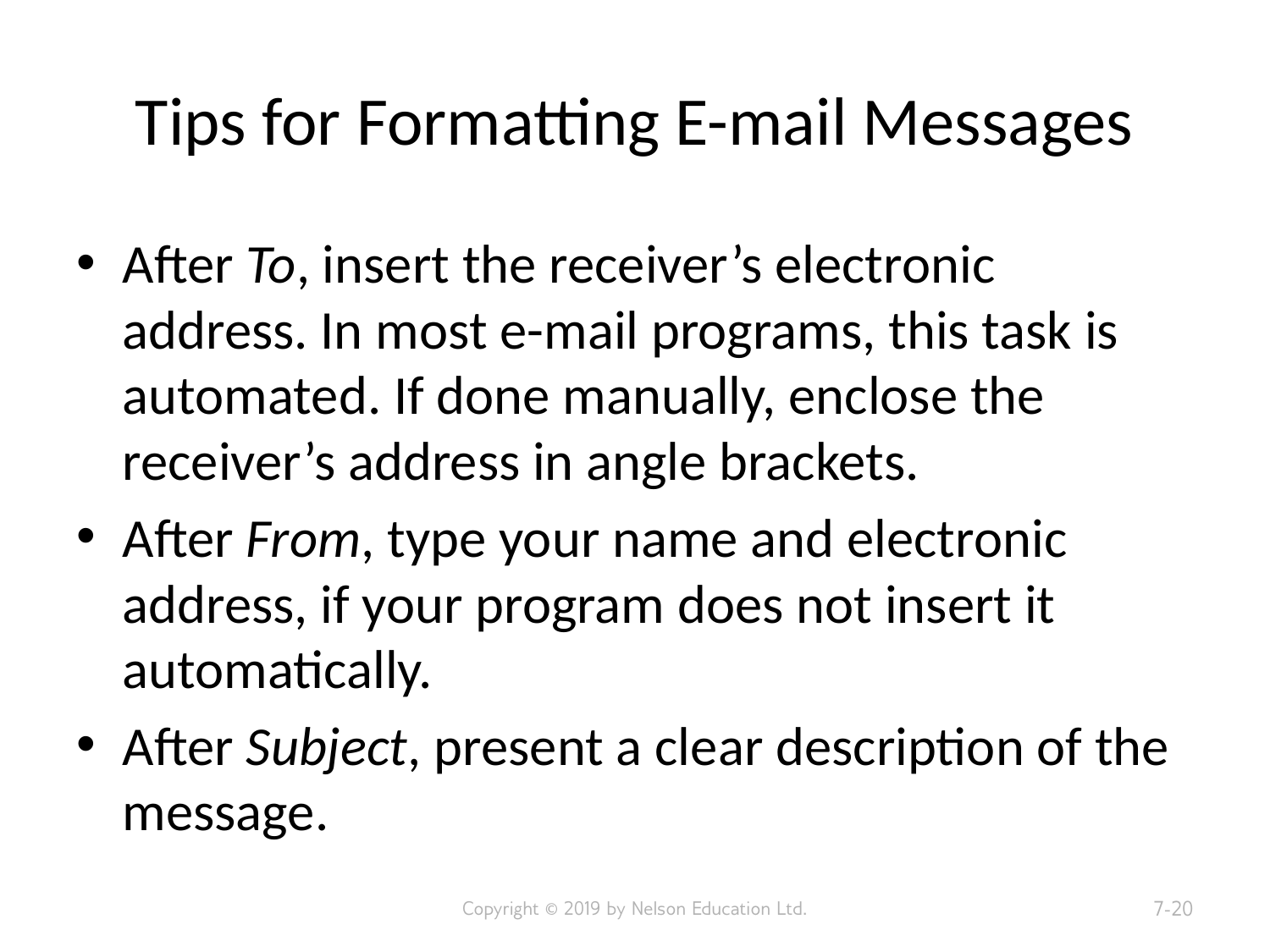

# Tips for Formatting E-mail Messages
After To, insert the receiver’s electronic address. In most e-mail programs, this task is automated. If done manually, enclose the receiver’s address in angle brackets.
After From, type your name and electronic address, if your program does not insert it automatically.
After Subject, present a clear description of the message.
Copyright © 2019 by Nelson Education Ltd.
7-20